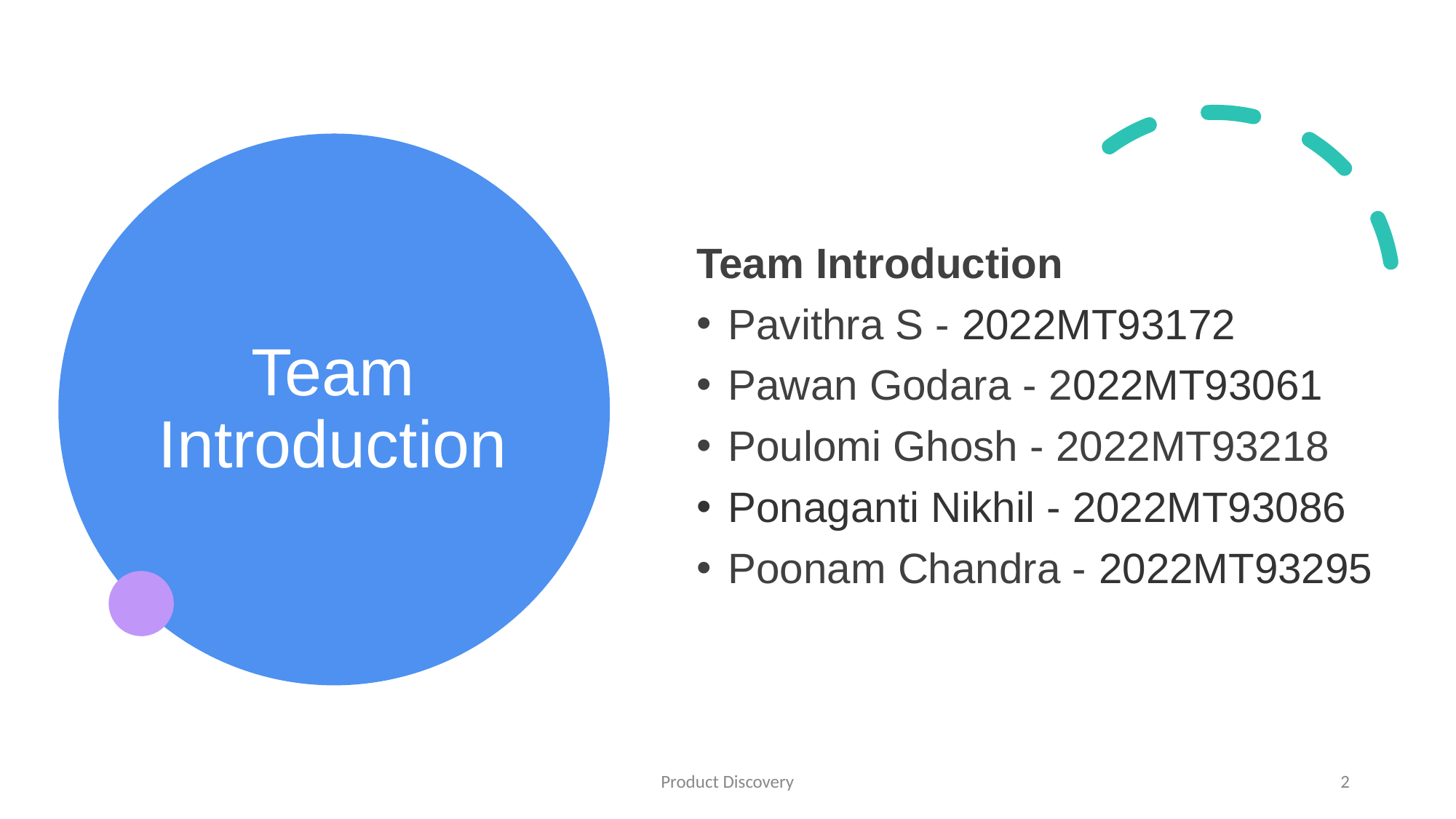

# Team Introduction
Team Introduction
Pavithra S - 2022MT93172
Pawan Godara - 2022MT93061
Poulomi Ghosh - 2022MT93218
Ponaganti Nikhil - 2022MT93086
Poonam Chandra - 2022MT93295
Product Discovery
2